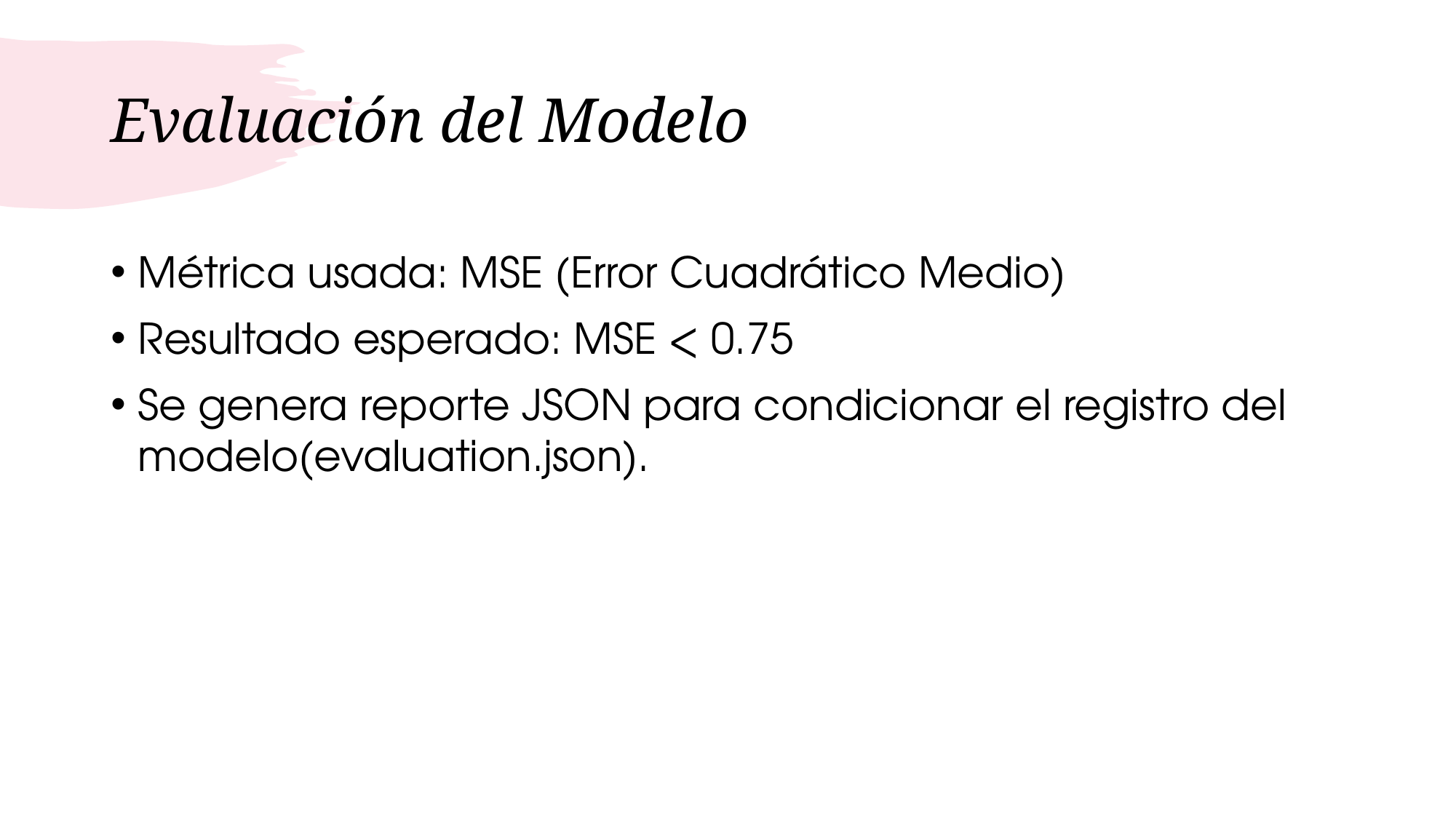

# Evaluación del Modelo
Métrica usada: MSE (Error Cuadrático Medio)
Resultado esperado: MSE < 0.75
Se genera reporte JSON para condicionar el registro del modelo(evaluation.json).